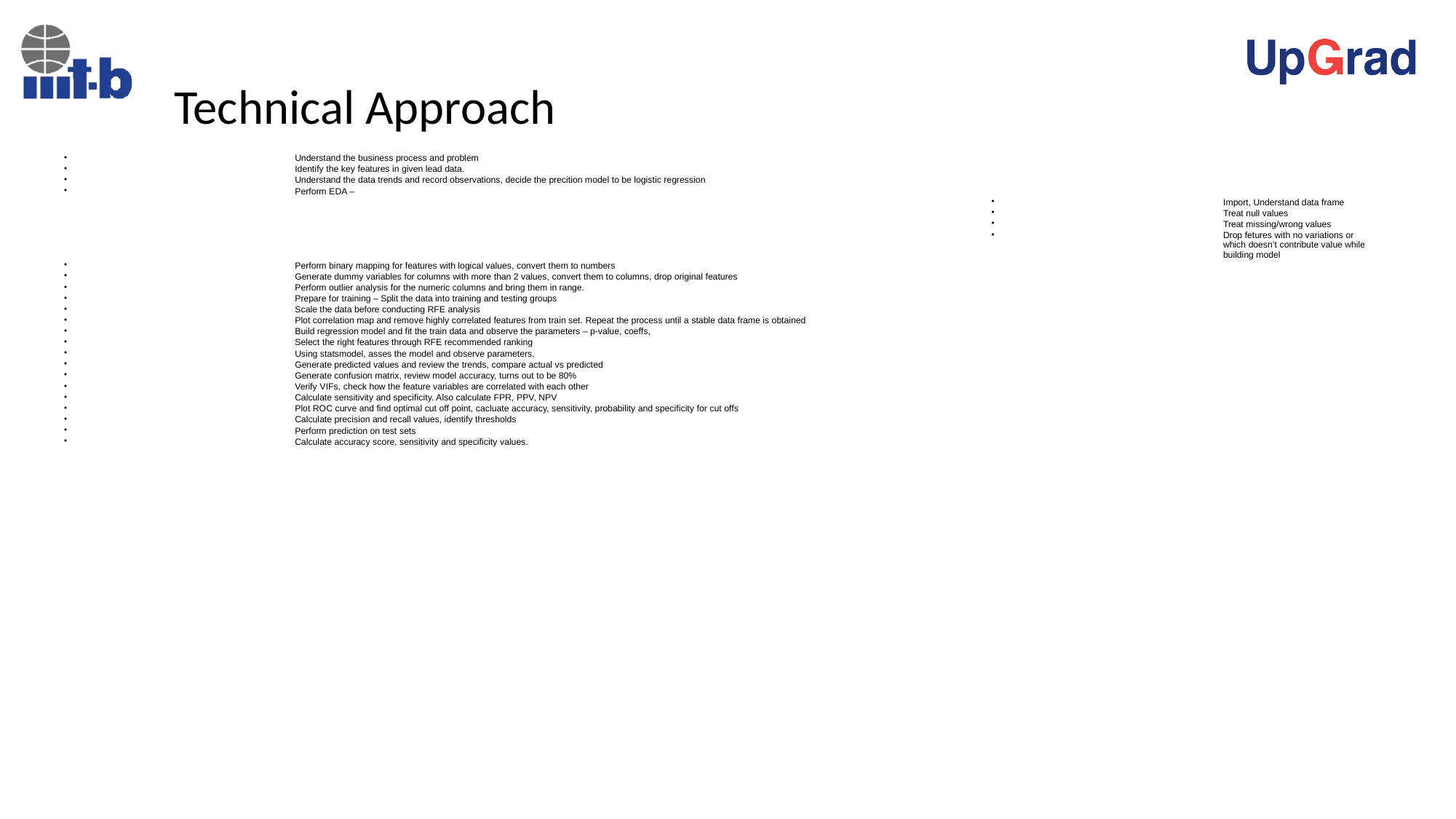

Technical Approach

Understand the business process and problem
Identify the key features in given lead data.
Understand the data trends and record observations, decide the precition model to be logistic regression
Perform EDA –
Import, Understand data frame
Treat null values
Treat missing/wrong values
Drop fetures with no variations or which doesn’t contribute value while building model
Perform binary mapping for features with logical values, convert them to numbers
Generate dummy variables for columns with more than 2 values, convert them to columns, drop original features
Perform outlier analysis for the numeric columns and bring them in range.
Prepare for training – Split the data into training and testing groups
Scale the data before conducting RFE analysis
Plot correlation map and remove highly correlated features from train set. Repeat the process until a stable data frame is obtained
Build regression model and fit the train data and observe the parameters – p-value, coeffs,
Select the right features through RFE recommended ranking
Using statsmodel, asses the model and observe parameters,
Generate predicted values and review the trends, compare actual vs predicted
Generate confusion matrix, review model accuracy, turns out to be 80%
Verify VIFs, check how the feature variables are correlated with each other
Calculate sensitivity and specificity. Also calculate FPR, PPV, NPV
Plot ROC curve and find optimal cut off point, cacluate accuracy, sensitivity, probability and specificity for cut offs
Calculate precision and recall values, identify thresholds
Perform prediction on test sets
Calculate accuracy score, sensitivity and specificity values.